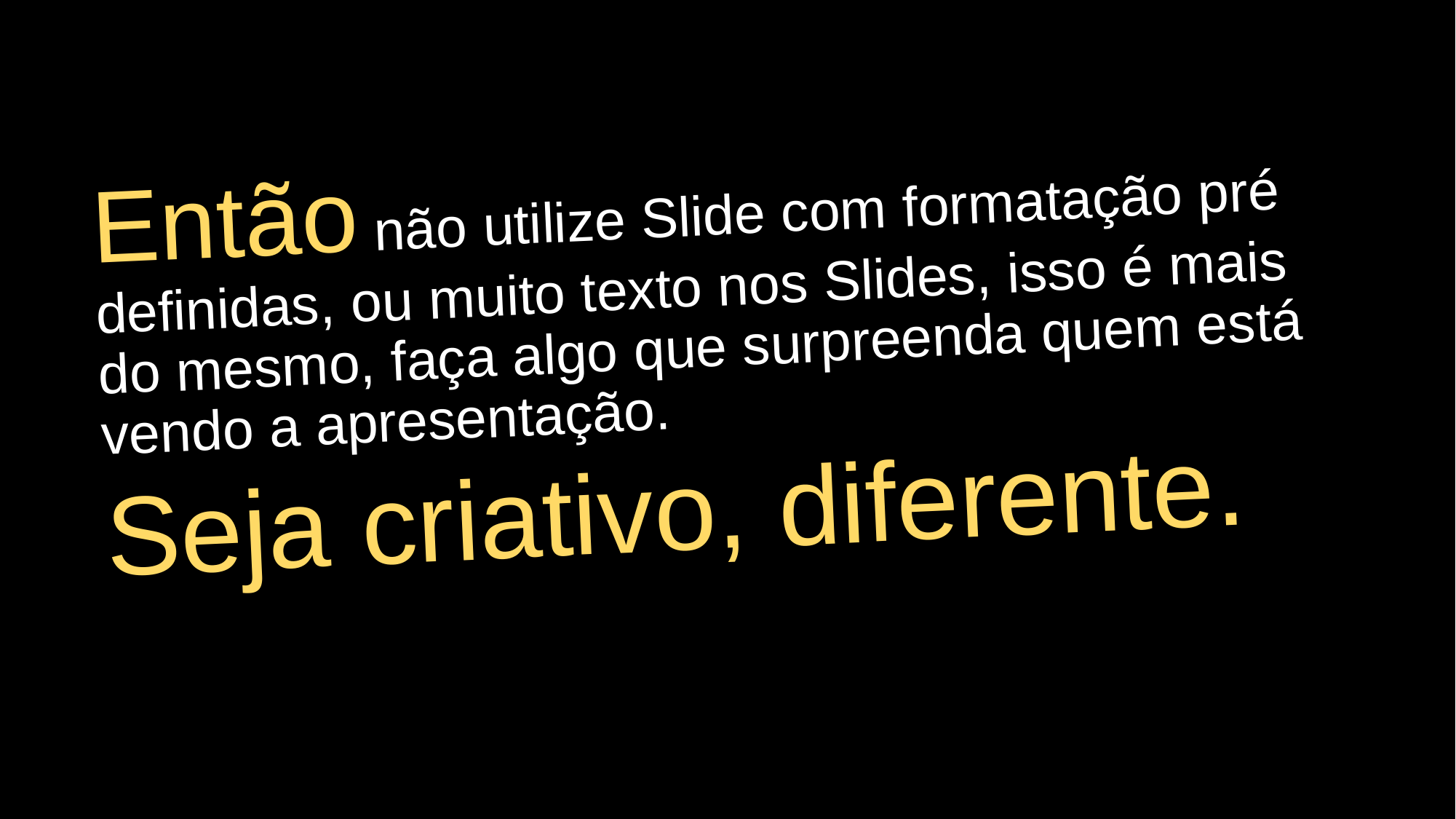

Então não utilize Slide com formatação pré definidas, ou muito texto nos Slides, isso é mais do mesmo, faça algo que surpreenda quem está vendo a apresentação.
Seja criativo, diferente.